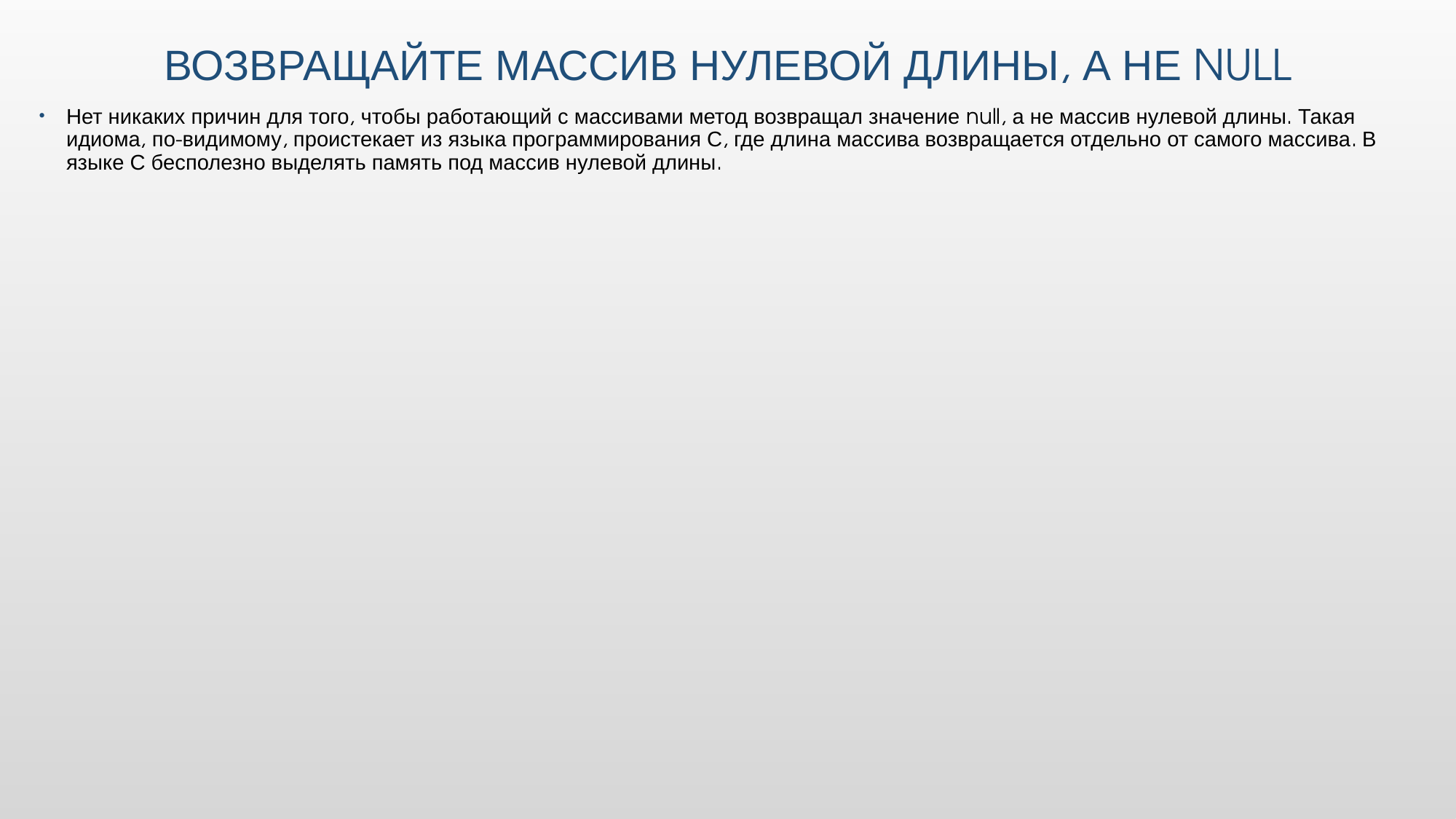

# Возвращайте массив нулевой длины, а не null
Нет никаких причин для того, чтобы работающий с массивами метод возвращал значение null, а не массив нулевой длины. Такая идиома, по-видимому, проистекает из языка программирования С, где длина массива возвращается отдельно от самого массива. В языке С бесполезно выделять память под массив нулевой длины.